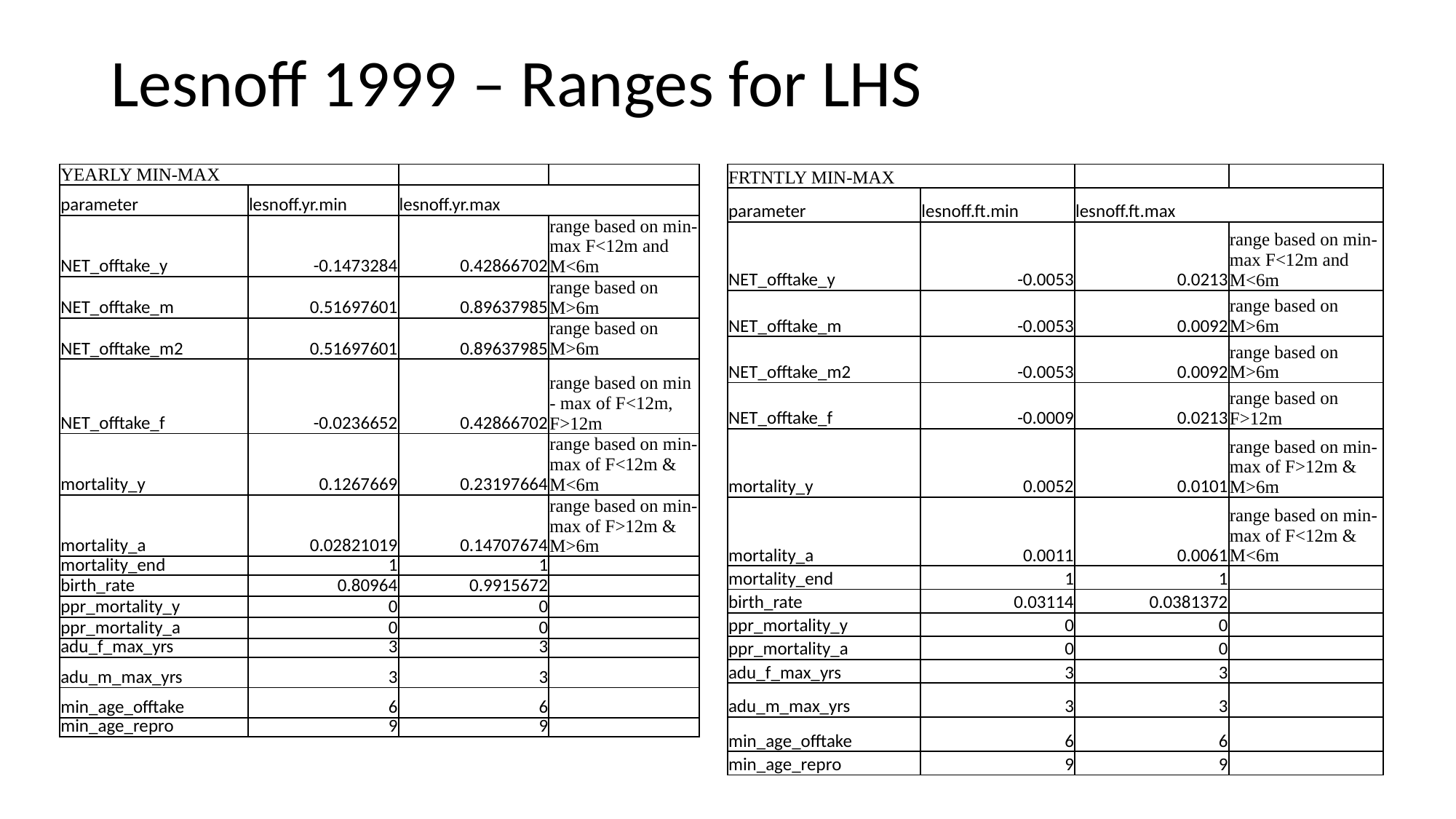

Lesnoff 1999 – Ranges for LHS
| YEARLY MIN-MAX |  |  |  |
| --- | --- | --- | --- |
| parameter | lesnoff.yr.min | lesnoff.yr.max |  |
| NET\_offtake\_y | -0.1473284 | 0.42866702 | range based on min-max F<12m and M<6m |
| NET\_offtake\_m | 0.51697601 | 0.89637985 | range based on M>6m |
| NET\_offtake\_m2 | 0.51697601 | 0.89637985 | range based on M>6m |
| NET\_offtake\_f | -0.0236652 | 0.42866702 | range based on min - max of F<12m, F>12m |
| mortality\_y | 0.1267669 | 0.23197664 | range based on min-max of F<12m & M<6m |
| mortality\_a | 0.02821019 | 0.14707674 | range based on min-max of F>12m & M>6m |
| mortality\_end | 1 | 1 |  |
| birth\_rate | 0.80964 | 0.9915672 |  |
| ppr\_mortality\_y | 0 | 0 |  |
| ppr\_mortality\_a | 0 | 0 |  |
| adu\_f\_max\_yrs | 3 | 3 |  |
| adu\_m\_max\_yrs | 3 | 3 |  |
| min\_age\_offtake | 6 | 6 |  |
| min\_age\_repro | 9 | 9 |  |
| FRTNTLY MIN-MAX |  |  |  |
| --- | --- | --- | --- |
| parameter | lesnoff.ft.min | lesnoff.ft.max |  |
| NET\_offtake\_y | -0.0053 | 0.0213 | range based on min-max F<12m and M<6m |
| NET\_offtake\_m | -0.0053 | 0.0092 | range based on M>6m |
| NET\_offtake\_m2 | -0.0053 | 0.0092 | range based on M>6m |
| NET\_offtake\_f | -0.0009 | 0.0213 | range based on F>12m |
| mortality\_y | 0.0052 | 0.0101 | range based on min-max of F>12m & M>6m |
| mortality\_a | 0.0011 | 0.0061 | range based on min-max of F<12m & M<6m |
| mortality\_end | 1 | 1 |  |
| birth\_rate | 0.03114 | 0.0381372 |  |
| ppr\_mortality\_y | 0 | 0 |  |
| ppr\_mortality\_a | 0 | 0 |  |
| adu\_f\_max\_yrs | 3 | 3 |  |
| adu\_m\_max\_yrs | 3 | 3 |  |
| min\_age\_offtake | 6 | 6 |  |
| min\_age\_repro | 9 | 9 |  |